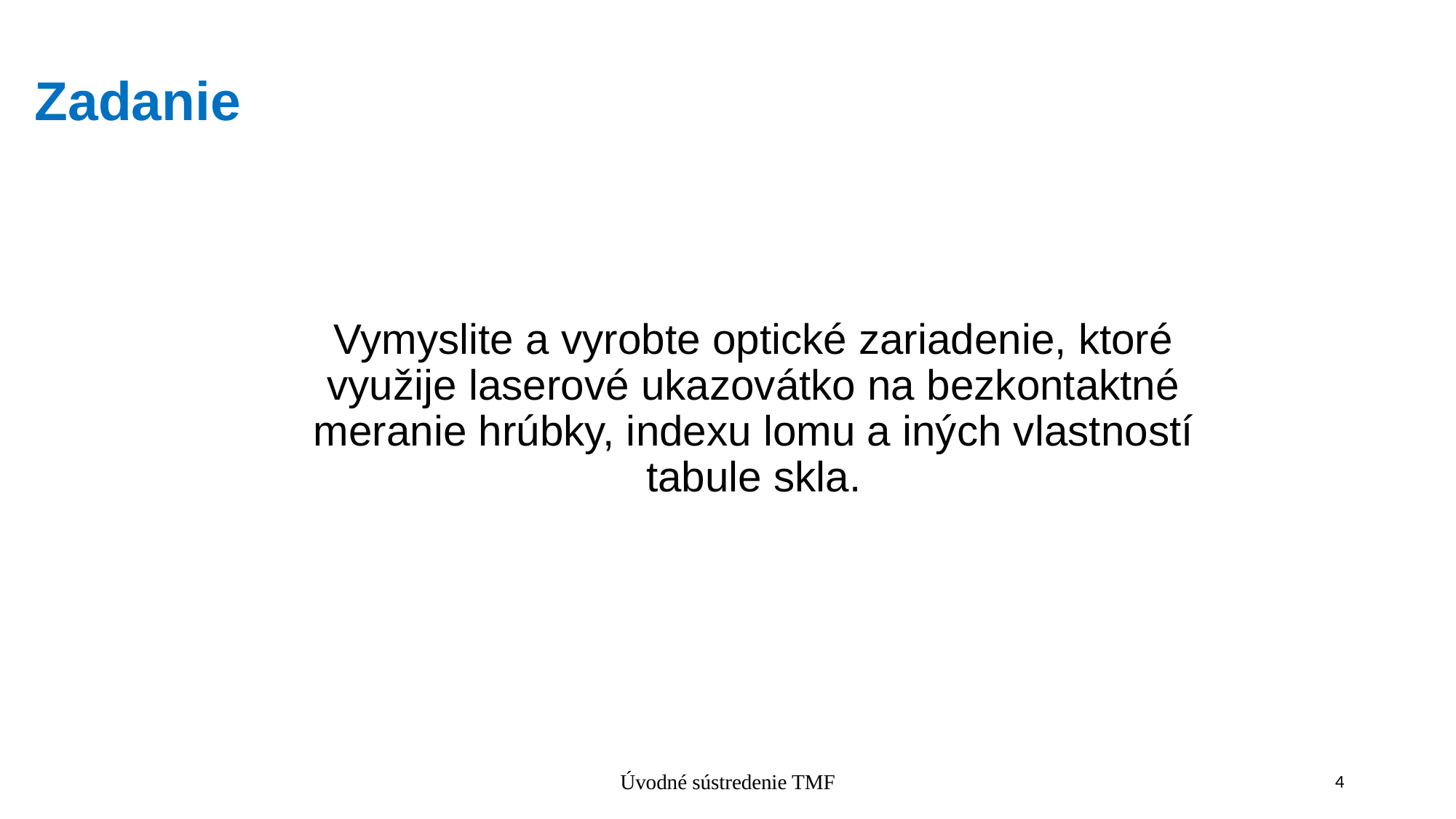

# Zadanie
Vymyslite a vyrobte optické zariadenie, ktoré využije laserové ukazovátko na bezkontaktné meranie hrúbky, indexu lomu a iných vlastností tabule skla.
Úvodné sústredenie TMF
4